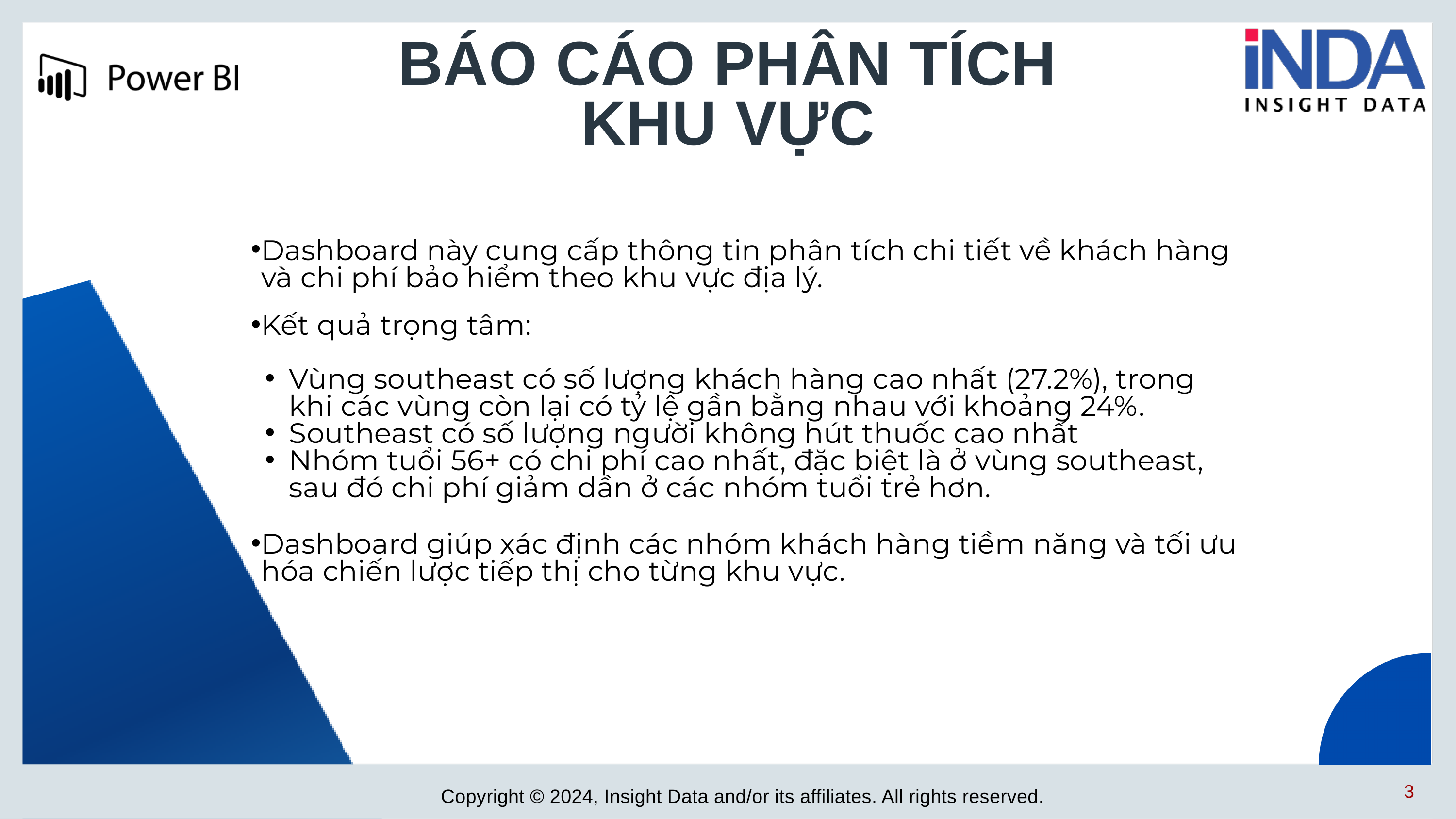

BÁO CÁO PHÂN TÍCH KHU VỰC
Dashboard này cung cấp thông tin phân tích chi tiết về khách hàng và chi phí bảo hiểm theo khu vực địa lý.

Kết quả trọng tâm:

Vùng southeast có số lượng khách hàng cao nhất (27.2%), trong khi các vùng còn lại có tỷ lệ gần bằng nhau với khoảng 24%.
Southeast có số lượng người không hút thuốc cao nhất
Nhóm tuổi 56+ có chi phí cao nhất, đặc biệt là ở vùng southeast, sau đó chi phí giảm dần ở các nhóm tuổi trẻ hơn.

Dashboard giúp xác định các nhóm khách hàng tiềm năng và tối ưu hóa chiến lược tiếp thị cho từng khu vực.

3
Copyright © 2024, Insight Data and/or its affiliates. All rights reserved.